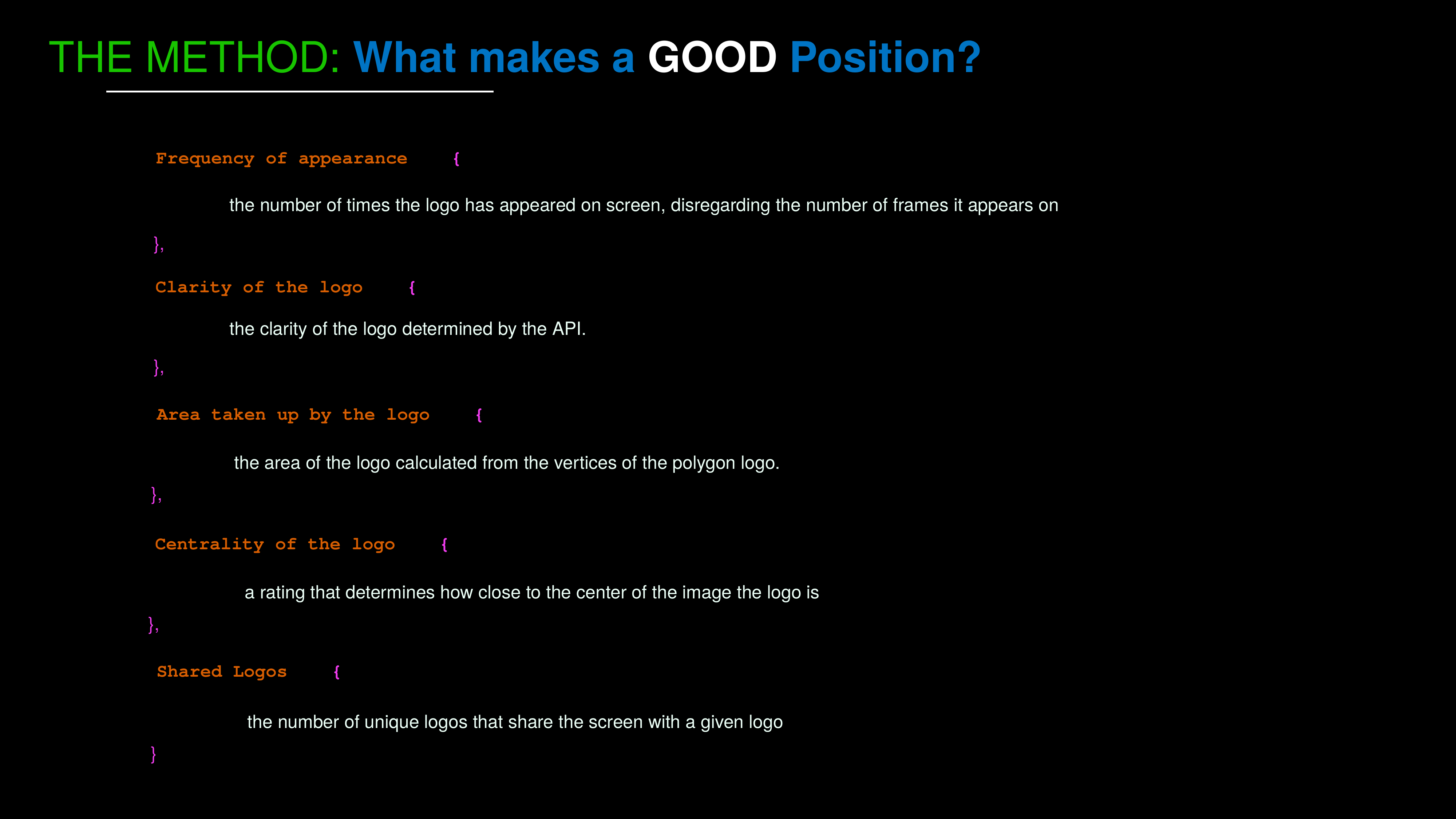

THE METHOD: What makes a GOOD Position?

Frequency of appearance    {
the number of times the logo has appeared on screen, disregarding the number of frames it appears on
},
Clarity of the logo    {
the clarity of the logo determined by the API.
},
Area taken up by the logo    {
the area of the logo calculated from the vertices of the polygon logo.
},
Centrality of the logo    {
a rating that determines how close to the center of the image the logo is
},
Shared Logos    {
the number of unique logos that share the screen with a given logo
}